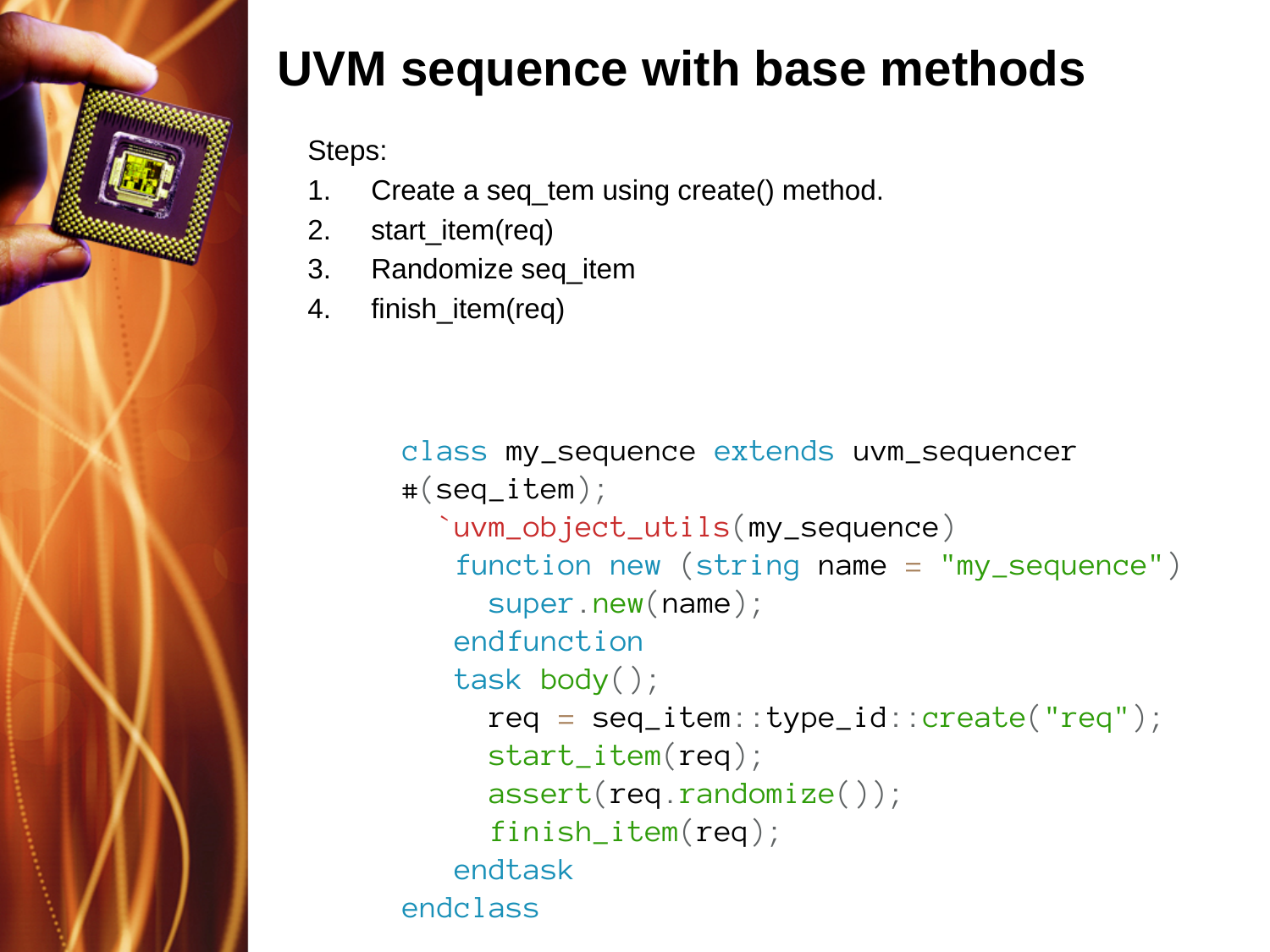

# UVM sequence with base methods
Steps:
Create a seq_tem using create() method.
start_item(req)
Randomize seq_item
finish_item(req)
class my_sequence extends uvm_sequencer #(seq_item);
  `uvm_object_utils(my_sequence)
   function new (string name = "my_sequence")
     super.new(name);
   endfunction
   task body();
     req = seq_item::type_id::create("req");
     start_item(req);
     assert(req.randomize());
     finish_item(req);
   endtask
endclass